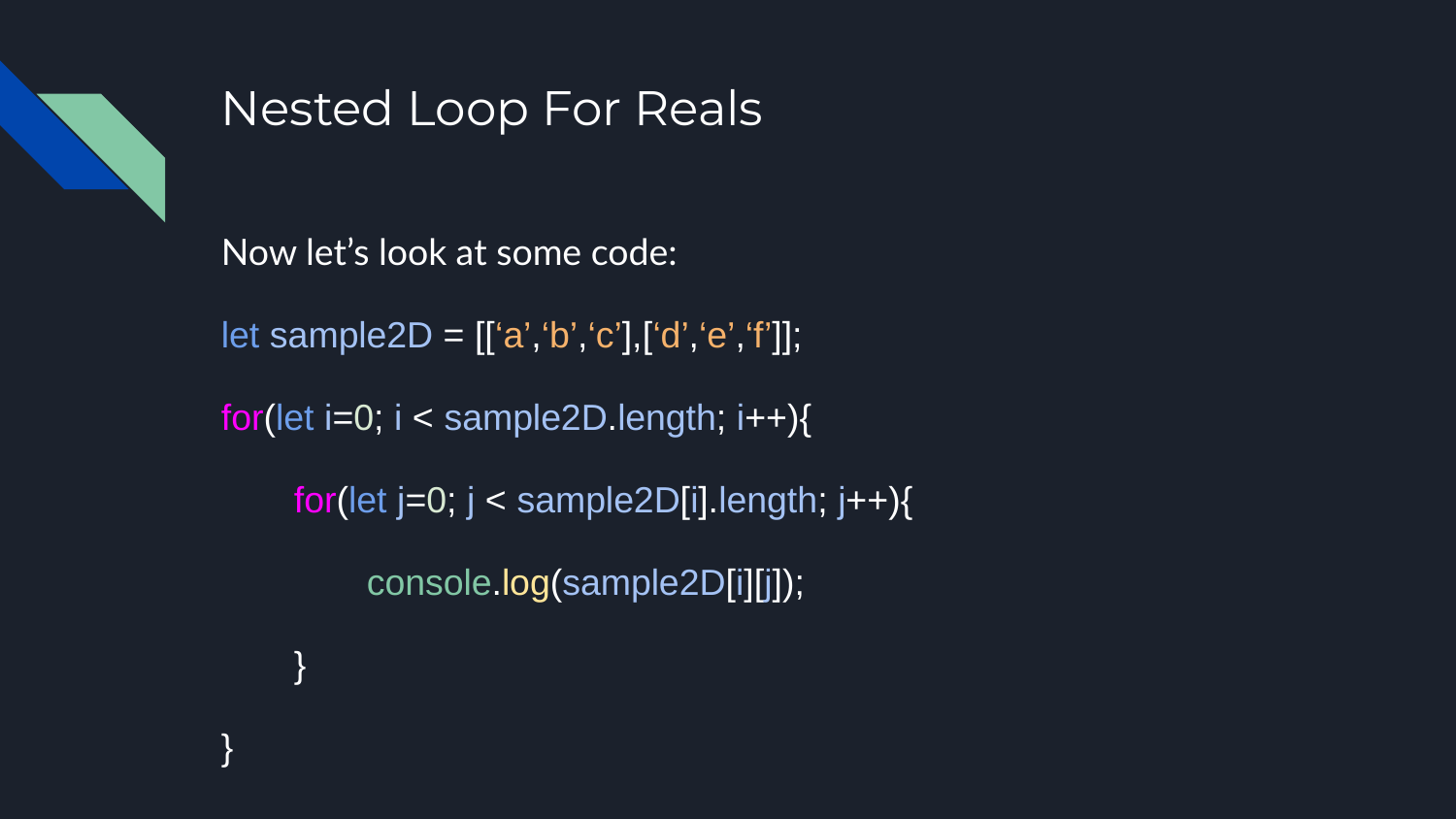

# Nested Loop For Reals
Now let’s look at some code:
let sample2D = [[‘a’,‘b’,‘c’],[‘d’,‘e’,‘f’]];
for(let i=0; i < sample2D.length; i++){
for(let j=0; j < sample2D[i].length; j++){
	console.log(sample2D[i][j]);
}
}